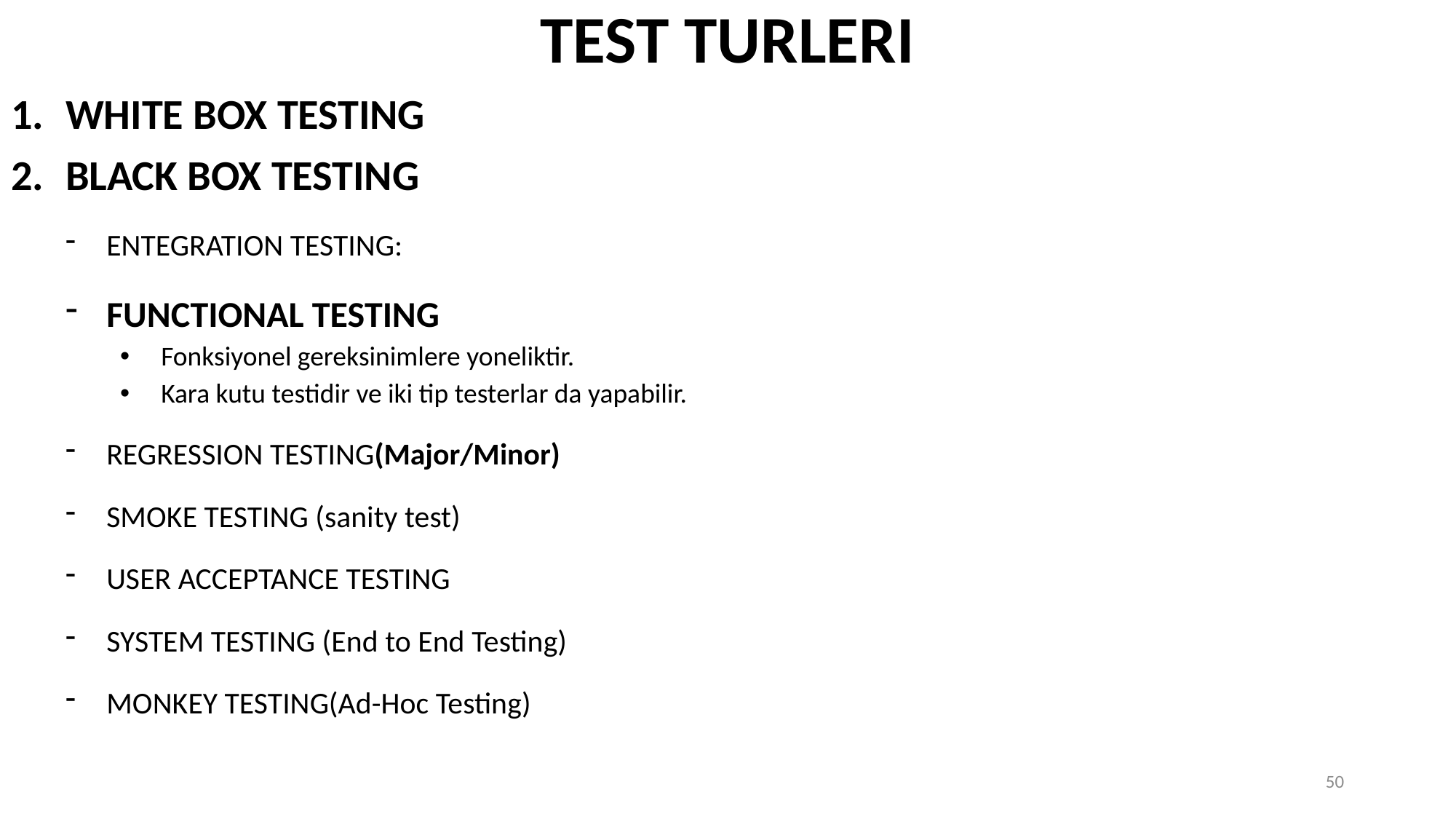

TEST TURLERI
WHITE BOX TESTING
BLACK BOX TESTING
ENTEGRATION TESTING:
FUNCTIONAL TESTING
Fonksiyonel gereksinimlere yoneliktir.
Kara kutu testidir ve iki tip testerlar da yapabilir.
REGRESSION TESTING(Major/Minor)
SMOKE TESTING (sanity test)
USER ACCEPTANCE TESTING
SYSTEM TESTING (End to End Testing)
MONKEY TESTING(Ad-Hoc Testing)

50